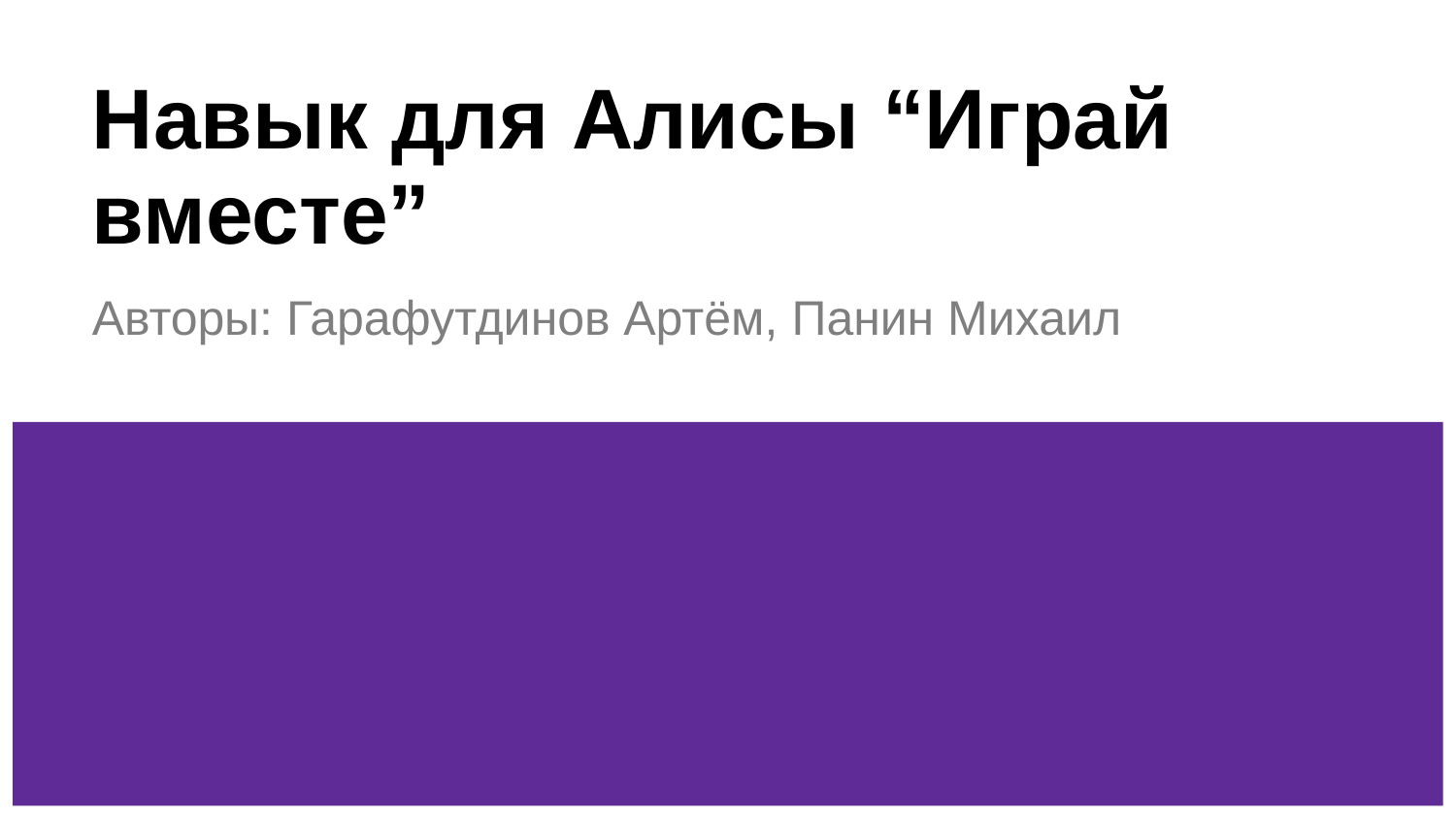

# Навык для Алисы “Играй вместе”
Авторы: Гарафутдинов Артём, Панин Михаил